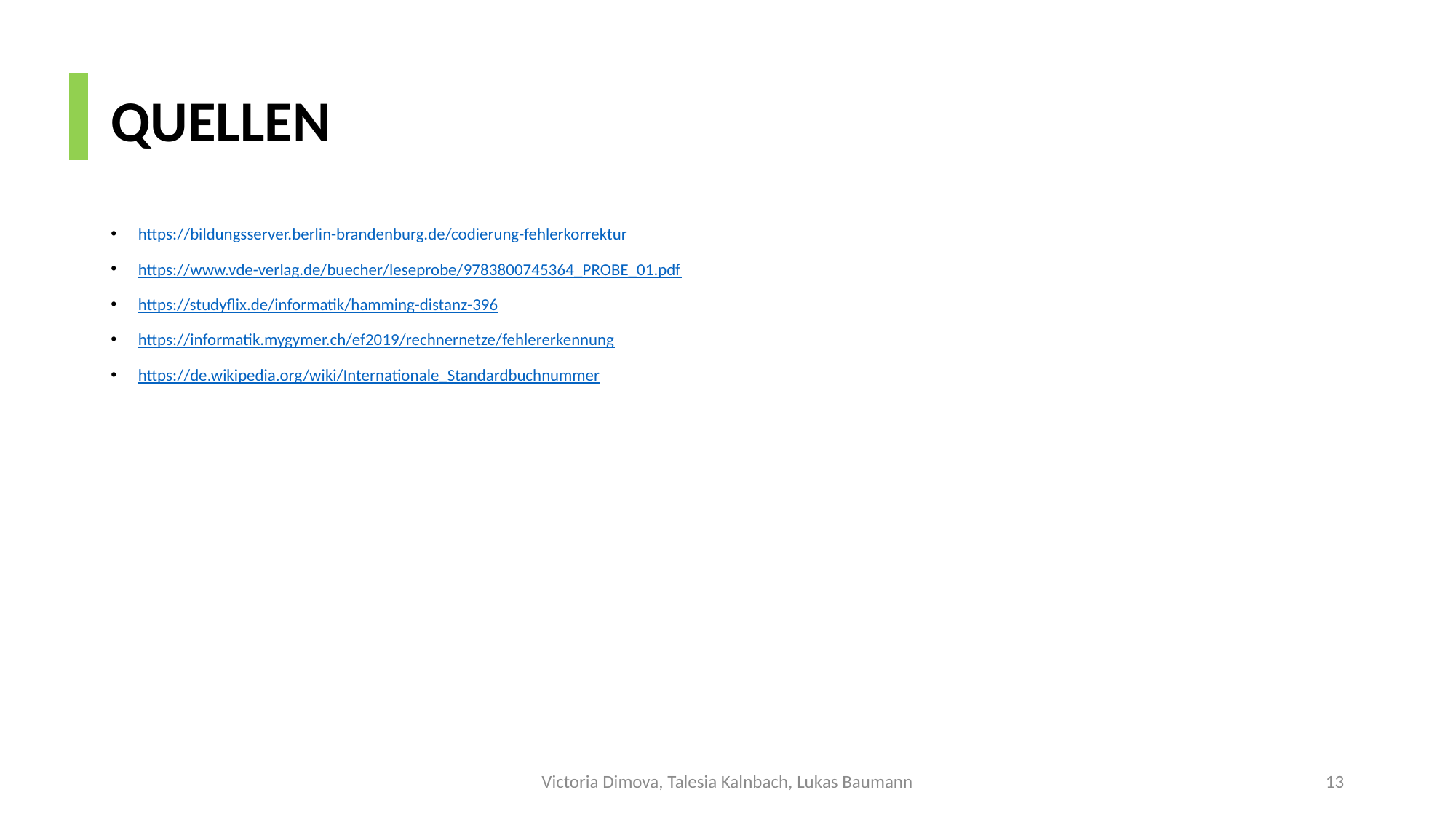

# QUELLEN

https://bildungsserver.berlin-brandenburg.de/codierung-fehlerkorrektur
https://www.vde-verlag.de/buecher/leseprobe/9783800745364_PROBE_01.pdf
https://studyflix.de/informatik/hamming-distanz-396
https://informatik.mygymer.ch/ef2019/rechnernetze/fehlererkennung
https://de.wikipedia.org/wiki/Internationale_Standardbuchnummer

Victoria Dimova, Talesia Kalnbach, Lukas Baumann
13